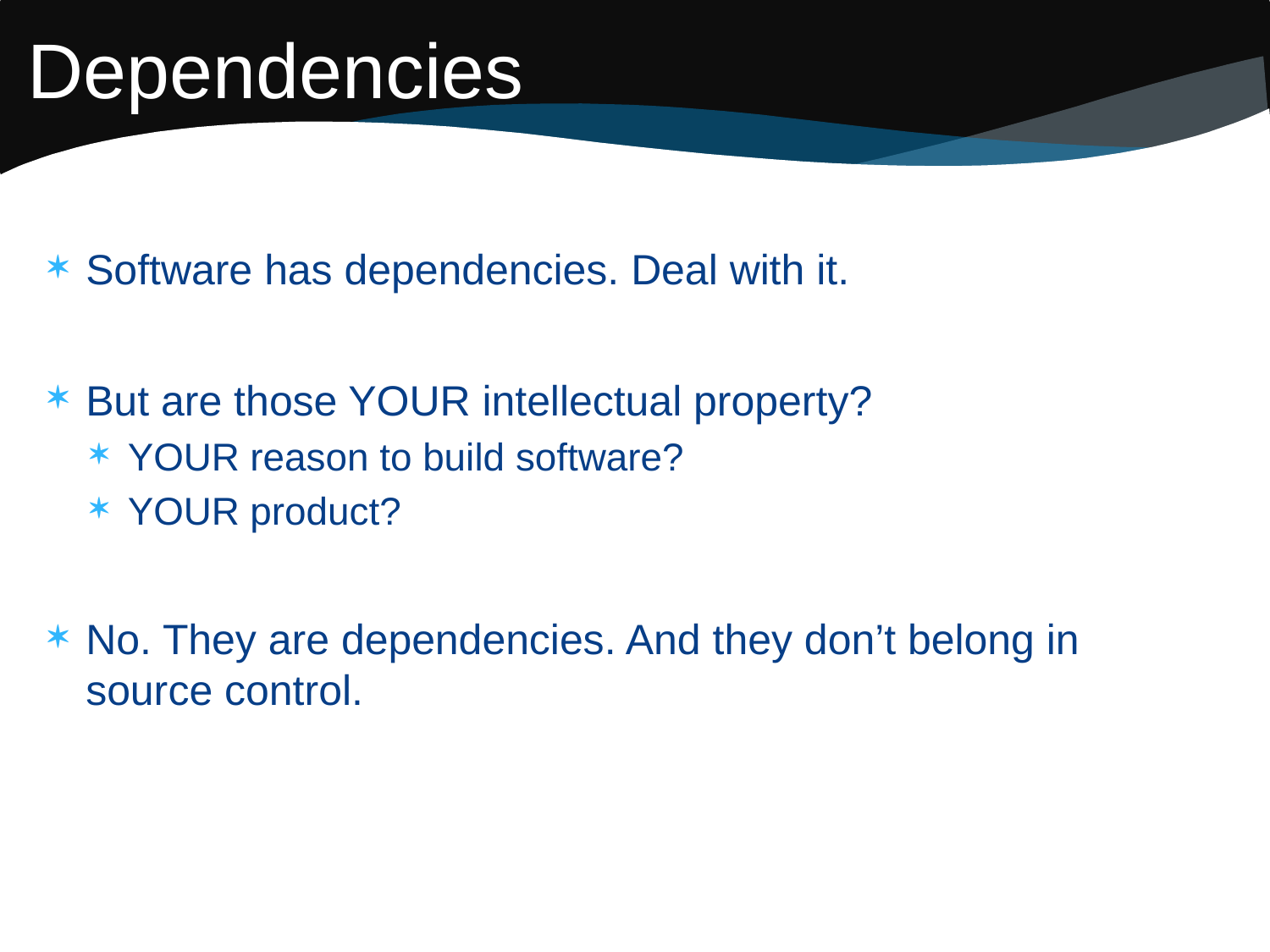

# Dependencies
Software has dependencies. Deal with it.

But are those YOUR intellectual property?
YOUR reason to build software?
YOUR product?

No. They are dependencies. And they don’t belong in source control.